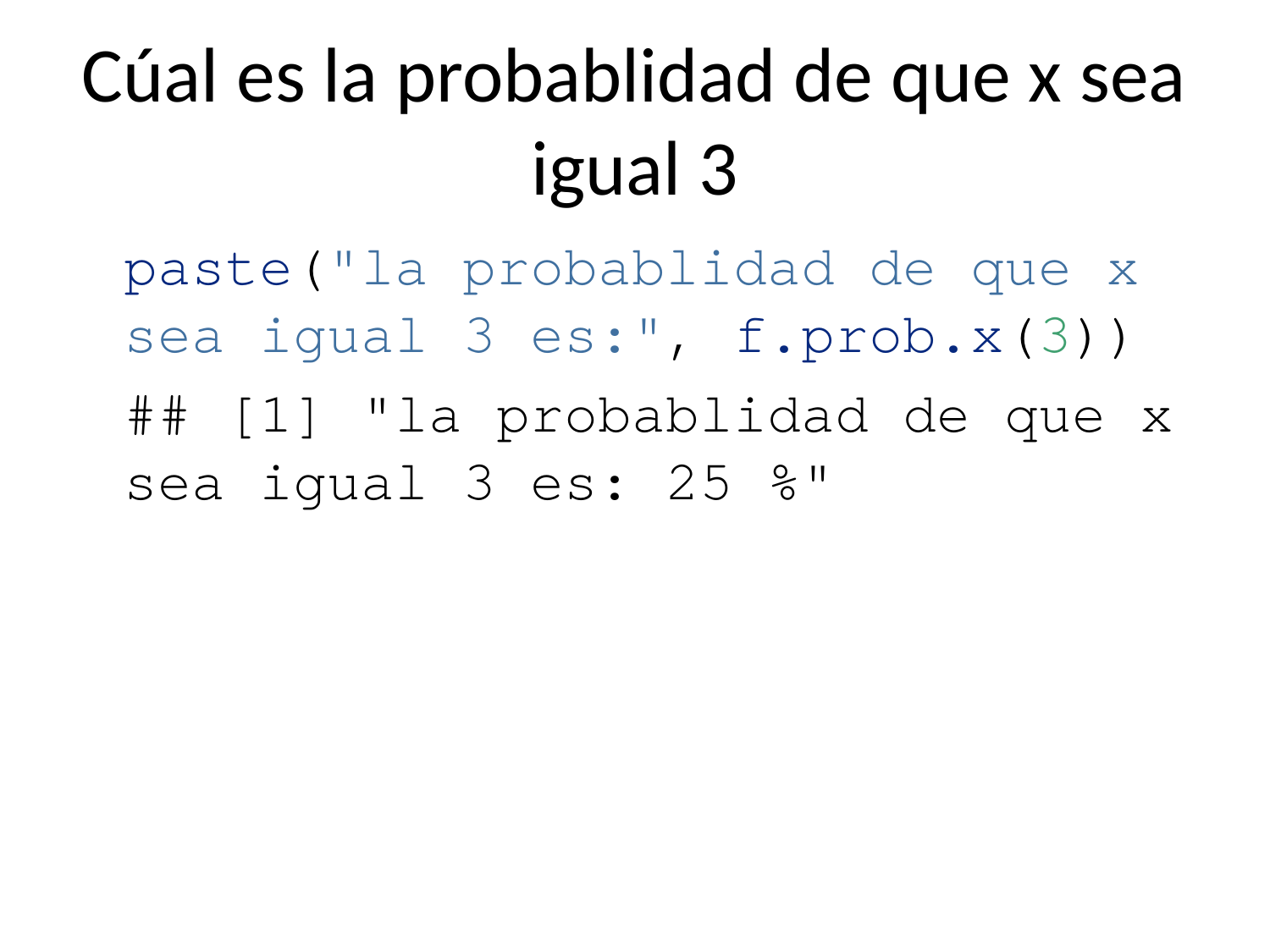

# Cúal es la probablidad de que x sea igual 3
paste("la probablidad de que x sea igual 3 es:", f.prob.x(3))
## [1] "la probablidad de que x sea igual 3 es: 25 %"